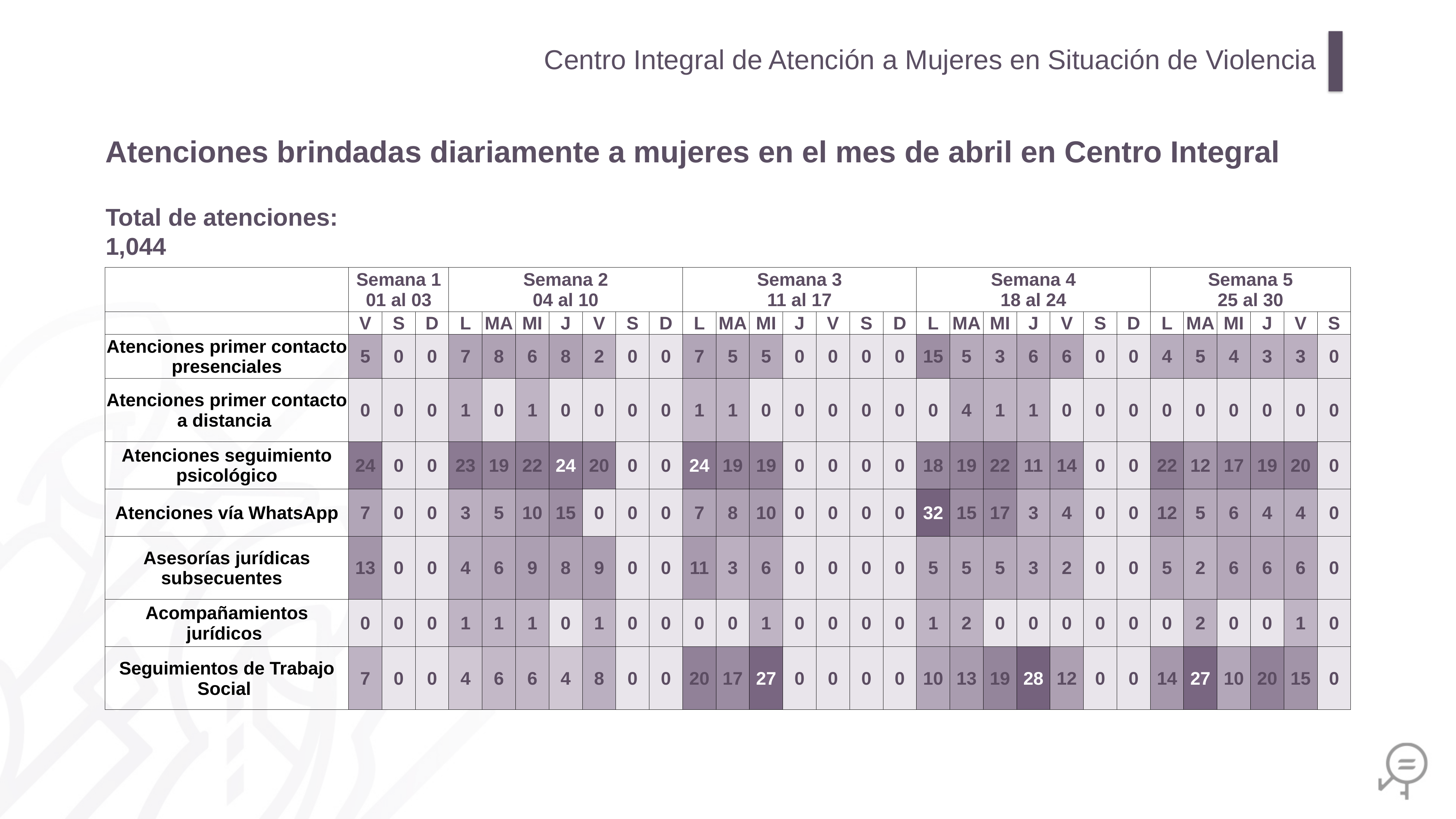

Centro Integral de Atención a Mujeres en Situación de Violencia
Atenciones brindadas diariamente a mujeres en el mes de abril en Centro Integral
Total de atenciones: 1,044
|  | Semana 1 01 al 03 |  |  | Semana 2 04 al 10 |  |  |  |  |  |  | Semana 3 11 al 17 |  |  |  |  |  |  | Semana 4 18 al 24 |  |  |  |  |  |  | Semana 5 25 al 30 |  |  |  |  |  |
| --- | --- | --- | --- | --- | --- | --- | --- | --- | --- | --- | --- | --- | --- | --- | --- | --- | --- | --- | --- | --- | --- | --- | --- | --- | --- | --- | --- | --- | --- | --- |
|  | V | S | D | L | MA | MI | J | V | S | D | L | MA | MI | J | V | S | D | L | MA | MI | J | V | S | D | L | MA | MI | J | V | S |
| Atenciones primer contacto presenciales | 5 | 0 | 0 | 7 | 8 | 6 | 8 | 2 | 0 | 0 | 7 | 5 | 5 | 0 | 0 | 0 | 0 | 15 | 5 | 3 | 6 | 6 | 0 | 0 | 4 | 5 | 4 | 3 | 3 | 0 |
| Atenciones primer contacto a distancia | 0 | 0 | 0 | 1 | 0 | 1 | 0 | 0 | 0 | 0 | 1 | 1 | 0 | 0 | 0 | 0 | 0 | 0 | 4 | 1 | 1 | 0 | 0 | 0 | 0 | 0 | 0 | 0 | 0 | 0 |
| Atenciones seguimiento psicológico | 24 | 0 | 0 | 23 | 19 | 22 | 24 | 20 | 0 | 0 | 24 | 19 | 19 | 0 | 0 | 0 | 0 | 18 | 19 | 22 | 11 | 14 | 0 | 0 | 22 | 12 | 17 | 19 | 20 | 0 |
| Atenciones vía WhatsApp | 7 | 0 | 0 | 3 | 5 | 10 | 15 | 0 | 0 | 0 | 7 | 8 | 10 | 0 | 0 | 0 | 0 | 32 | 15 | 17 | 3 | 4 | 0 | 0 | 12 | 5 | 6 | 4 | 4 | 0 |
| Asesorías jurídicas subsecuentes | 13 | 0 | 0 | 4 | 6 | 9 | 8 | 9 | 0 | 0 | 11 | 3 | 6 | 0 | 0 | 0 | 0 | 5 | 5 | 5 | 3 | 2 | 0 | 0 | 5 | 2 | 6 | 6 | 6 | 0 |
| Acompañamientos jurídicos | 0 | 0 | 0 | 1 | 1 | 1 | 0 | 1 | 0 | 0 | 0 | 0 | 1 | 0 | 0 | 0 | 0 | 1 | 2 | 0 | 0 | 0 | 0 | 0 | 0 | 2 | 0 | 0 | 1 | 0 |
| Seguimientos de Trabajo Social | 7 | 0 | 0 | 4 | 6 | 6 | 4 | 8 | 0 | 0 | 20 | 17 | 27 | 0 | 0 | 0 | 0 | 10 | 13 | 19 | 28 | 12 | 0 | 0 | 14 | 27 | 10 | 20 | 15 | 0 |